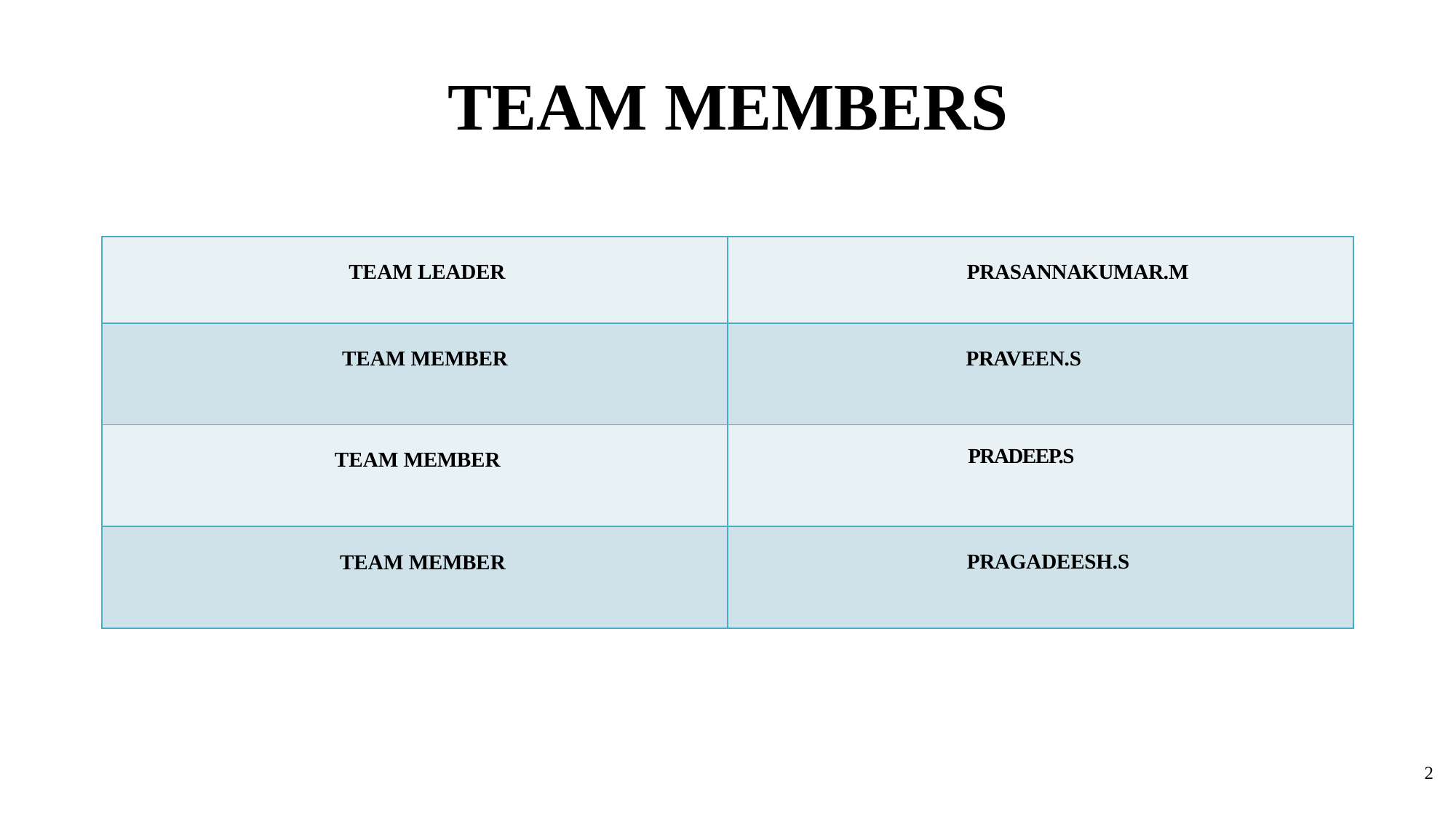

# TEAM MEMBERS
| TEAM LEADER | PRASANNAKUMAR.M |
| --- | --- |
| TEAM MEMBER | PRAVEEN.S |
| TEAM MEMBER | PRADEEP.S |
| TEAM MEMBER | PRAGADEESH.S |
2